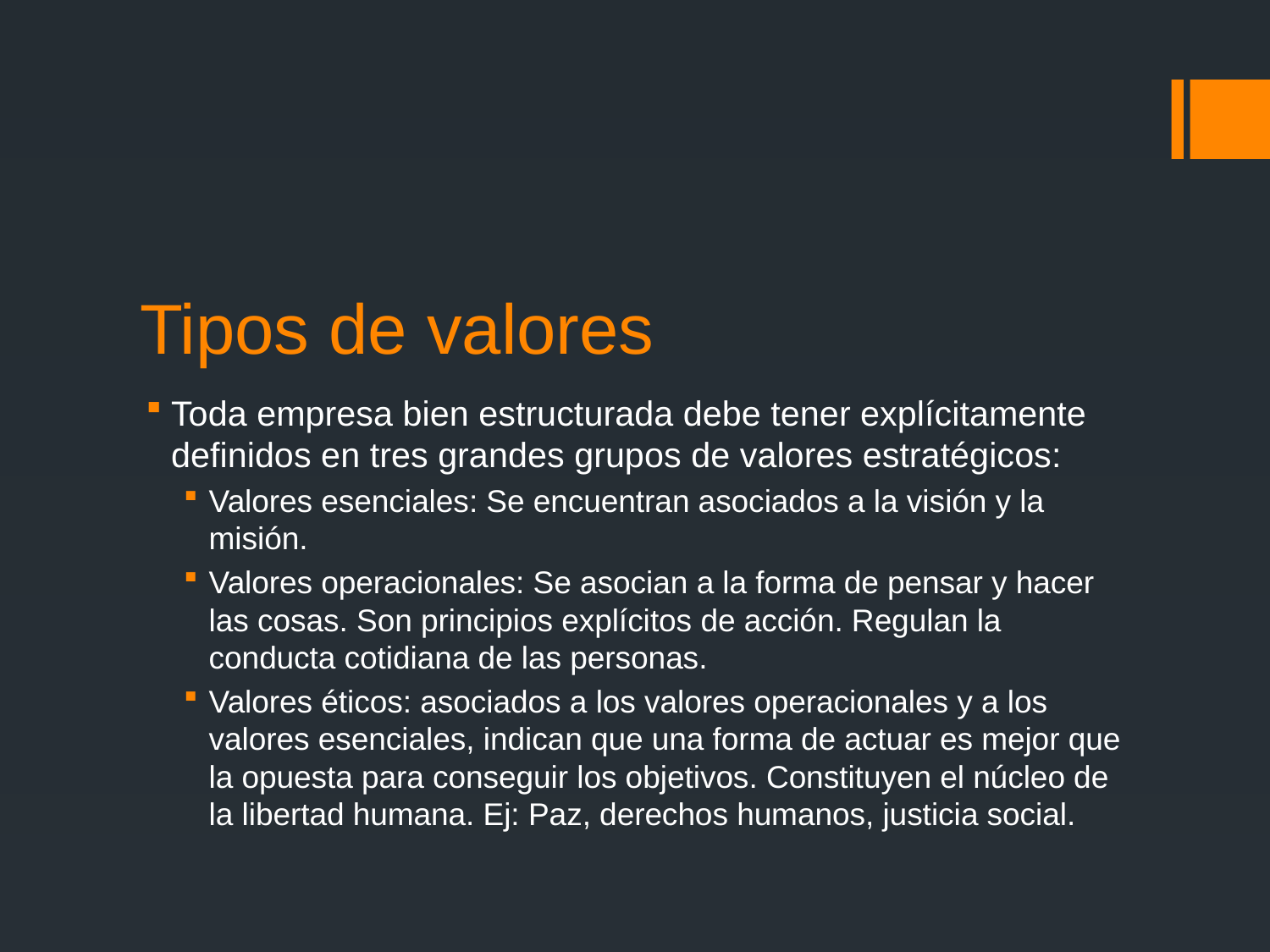

# Tipos de valores
Toda empresa bien estructurada debe tener explícitamente definidos en tres grandes grupos de valores estratégicos:
Valores esenciales: Se encuentran asociados a la visión y la misión.
Valores operacionales: Se asocian a la forma de pensar y hacer las cosas. Son principios explícitos de acción. Regulan la conducta cotidiana de las personas.
Valores éticos: asociados a los valores operacionales y a los valores esenciales, indican que una forma de actuar es mejor que la opuesta para conseguir los objetivos. Constituyen el núcleo de la libertad humana. Ej: Paz, derechos humanos, justicia social.